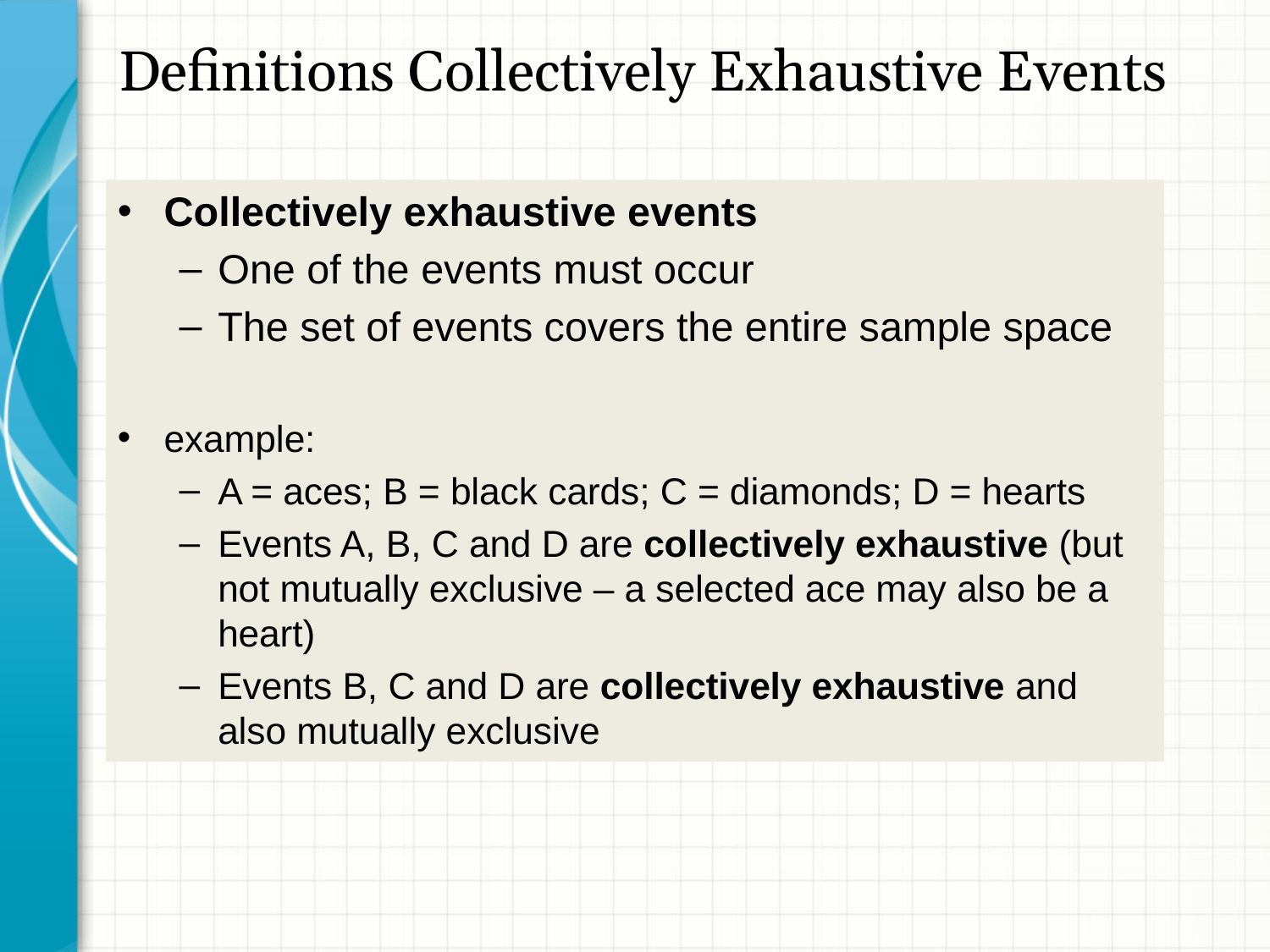

# Definitions Collectively Exhaustive Events
Collectively exhaustive events
One of the events must occur
The set of events covers the entire sample space

example:
A = aces; B = black cards; C = diamonds; D = hearts
Events A, B, C and D are collectively exhaustive (but not mutually exclusive – a selected ace may also be a heart)
Events B, C and D are collectively exhaustive and also mutually exclusive